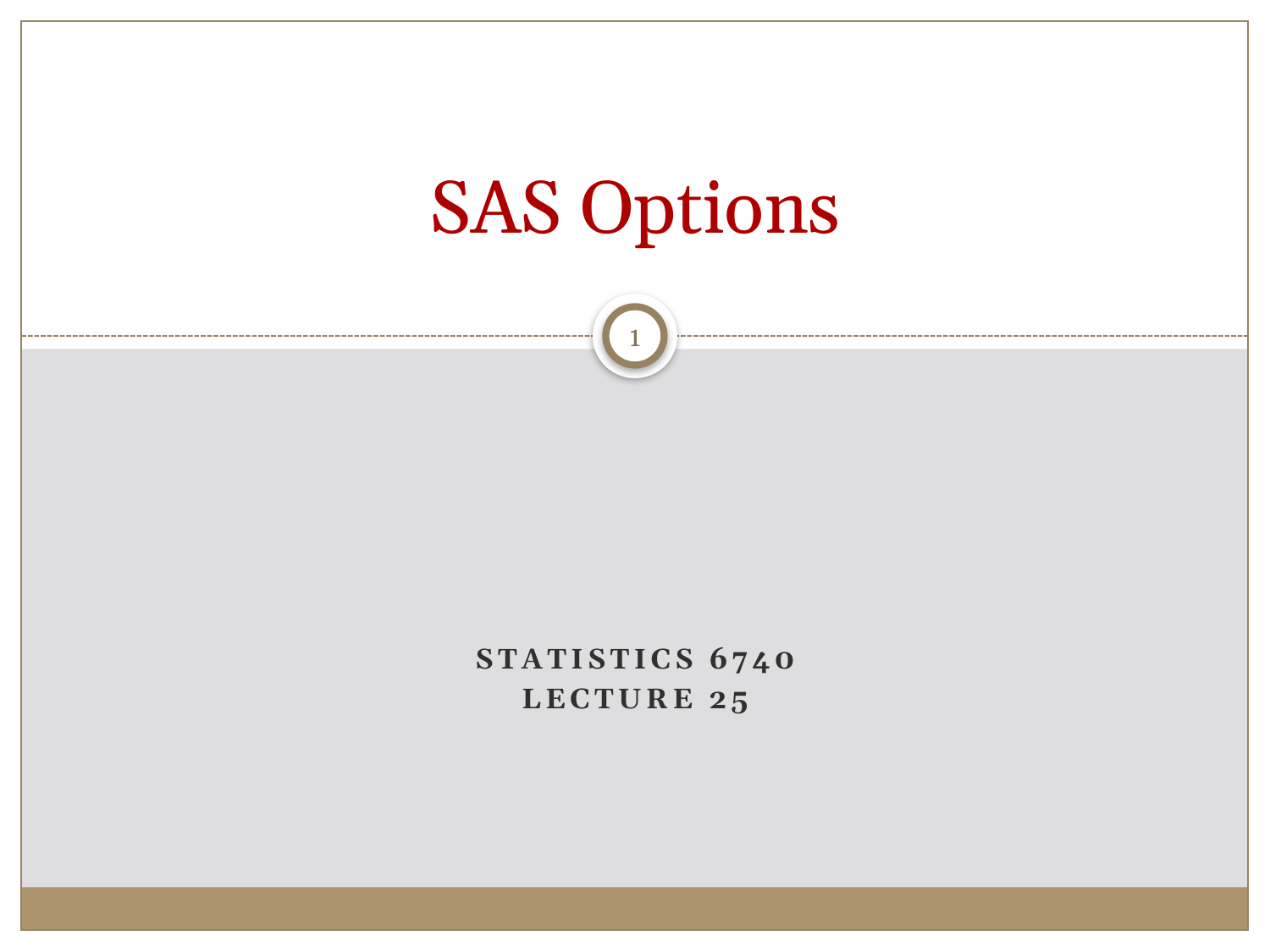

# SAS Options
1
Statistics 6740
Lecture 25